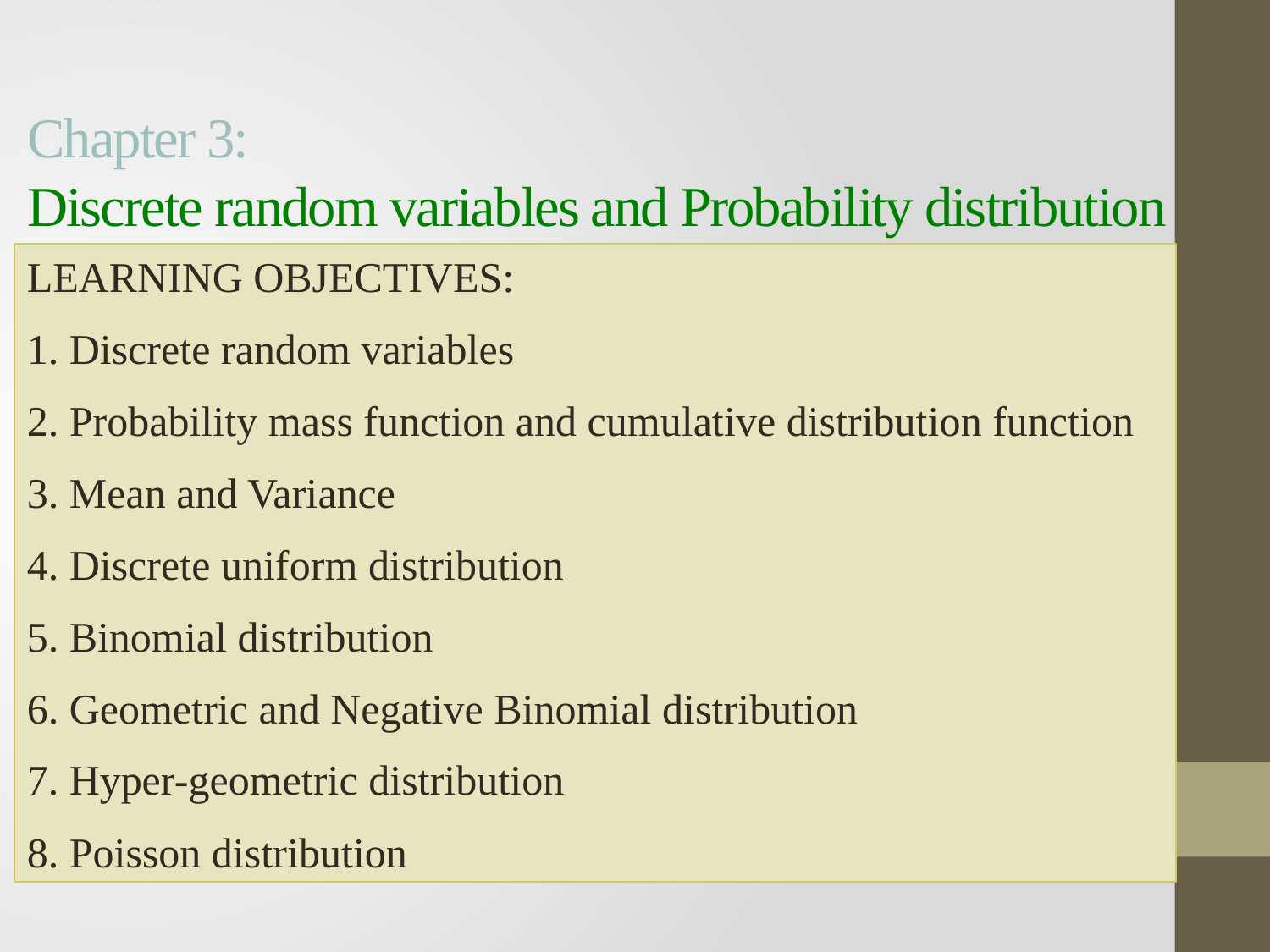

# Chapter 3: Discrete random variables and Probability distribution
LEARNING OBJECTIVES:
1. Discrete random variables
2. Probability mass function and cumulative distribution function
3. Mean and Variance
4. Discrete uniform distribution
5. Binomial distribution
6. Geometric and Negative Binomial distribution
7. Hyper-geometric distribution
8. Poisson distribution